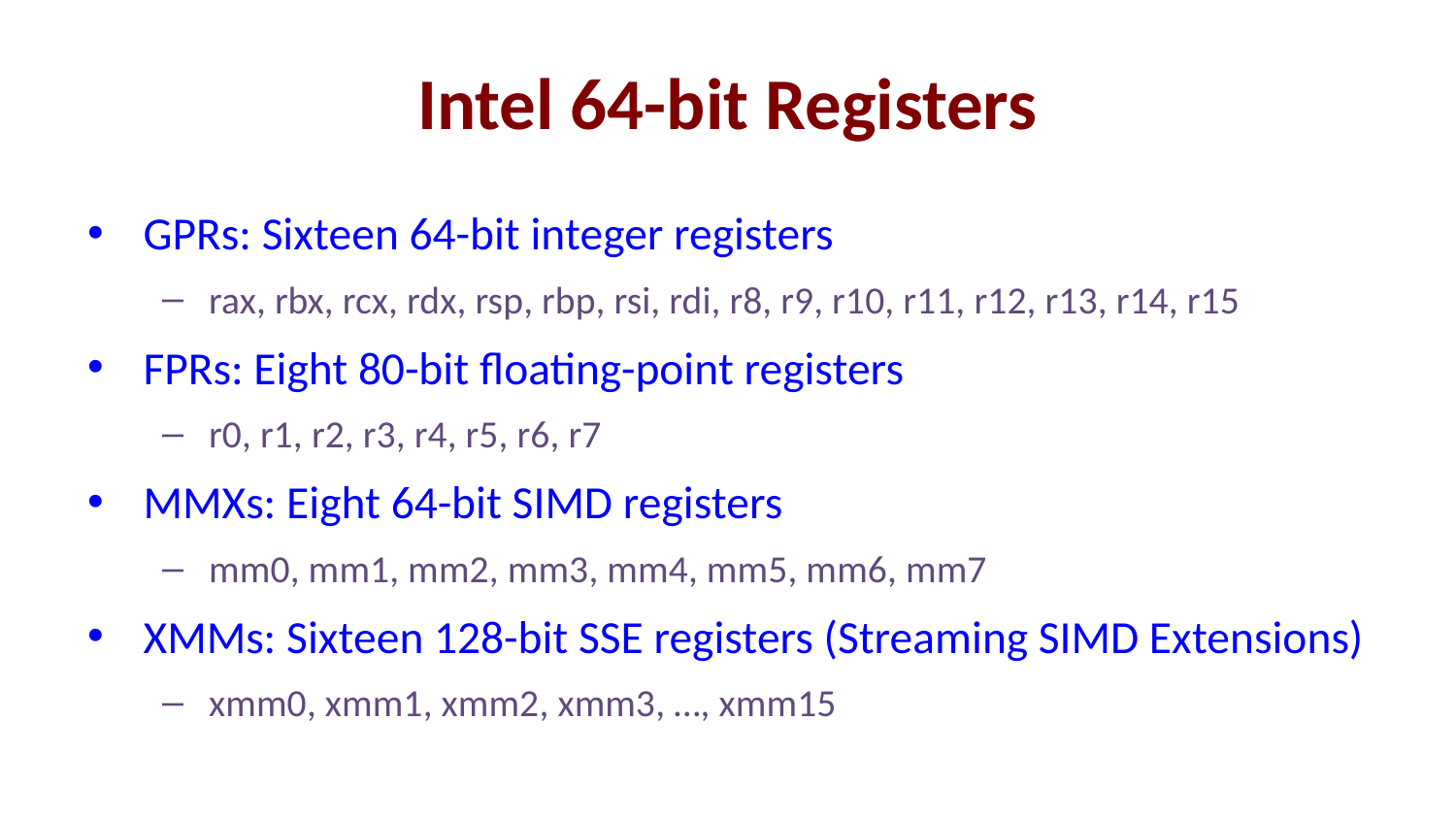

# Intel 64-bit Registers
GPRs: Sixteen 64-bit integer registers
rax, rbx, rcx, rdx, rsp, rbp, rsi, rdi, r8, r9, r10, r11, r12, r13, r14, r15
FPRs: Eight 80-bit floating-point registers
r0, r1, r2, r3, r4, r5, r6, r7
MMXs: Eight 64-bit SIMD registers
mm0, mm1, mm2, mm3, mm4, mm5, mm6, mm7
XMMs: Sixteen 128-bit SSE registers (Streaming SIMD Extensions)
xmm0, xmm1, xmm2, xmm3, …, xmm15